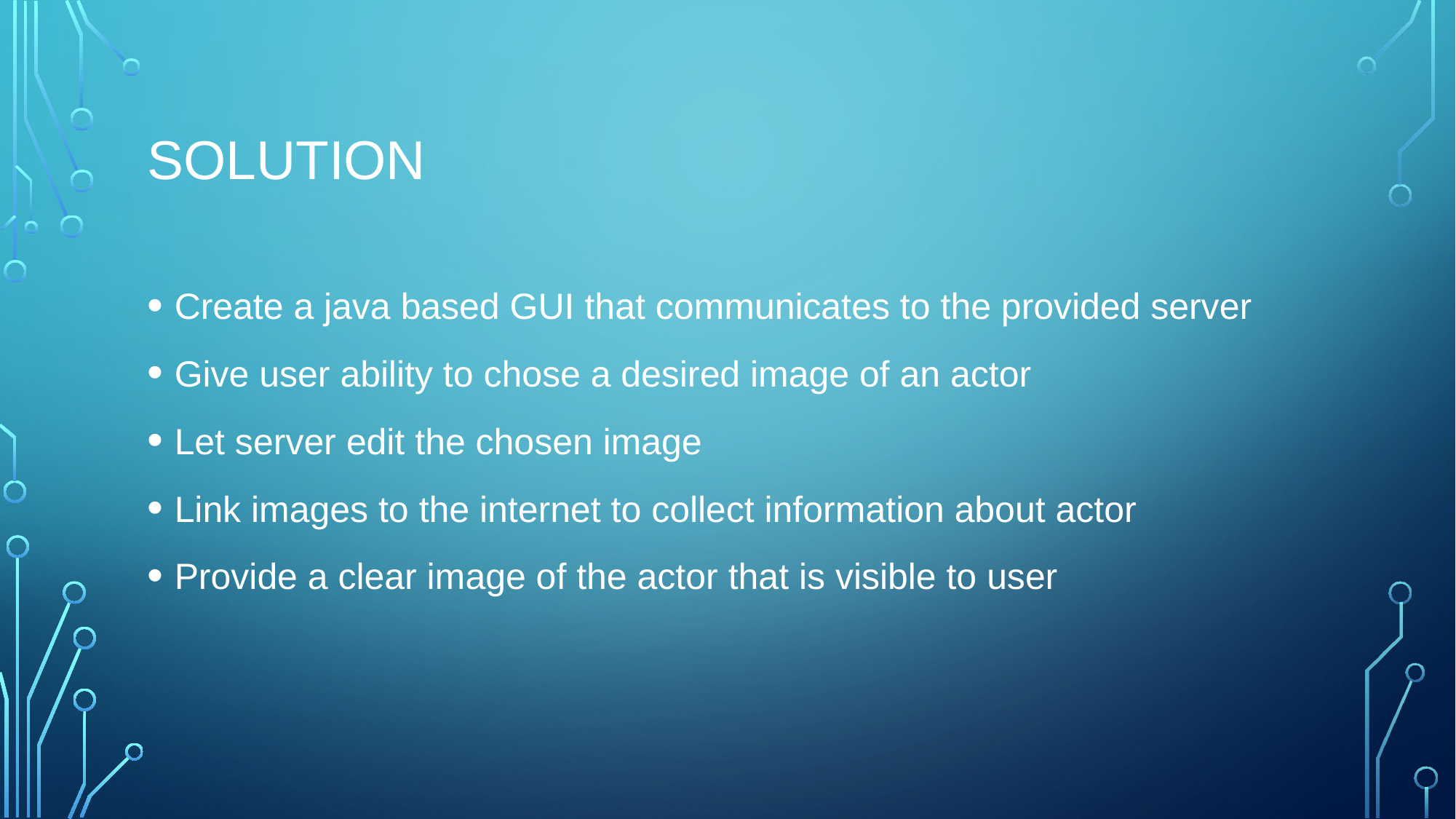

# SOLUTION
Create a java based GUI that communicates to the provided server
Give user ability to chose a desired image of an actor
Let server edit the chosen image
Link images to the internet to collect information about actor
Provide a clear image of the actor that is visible to user